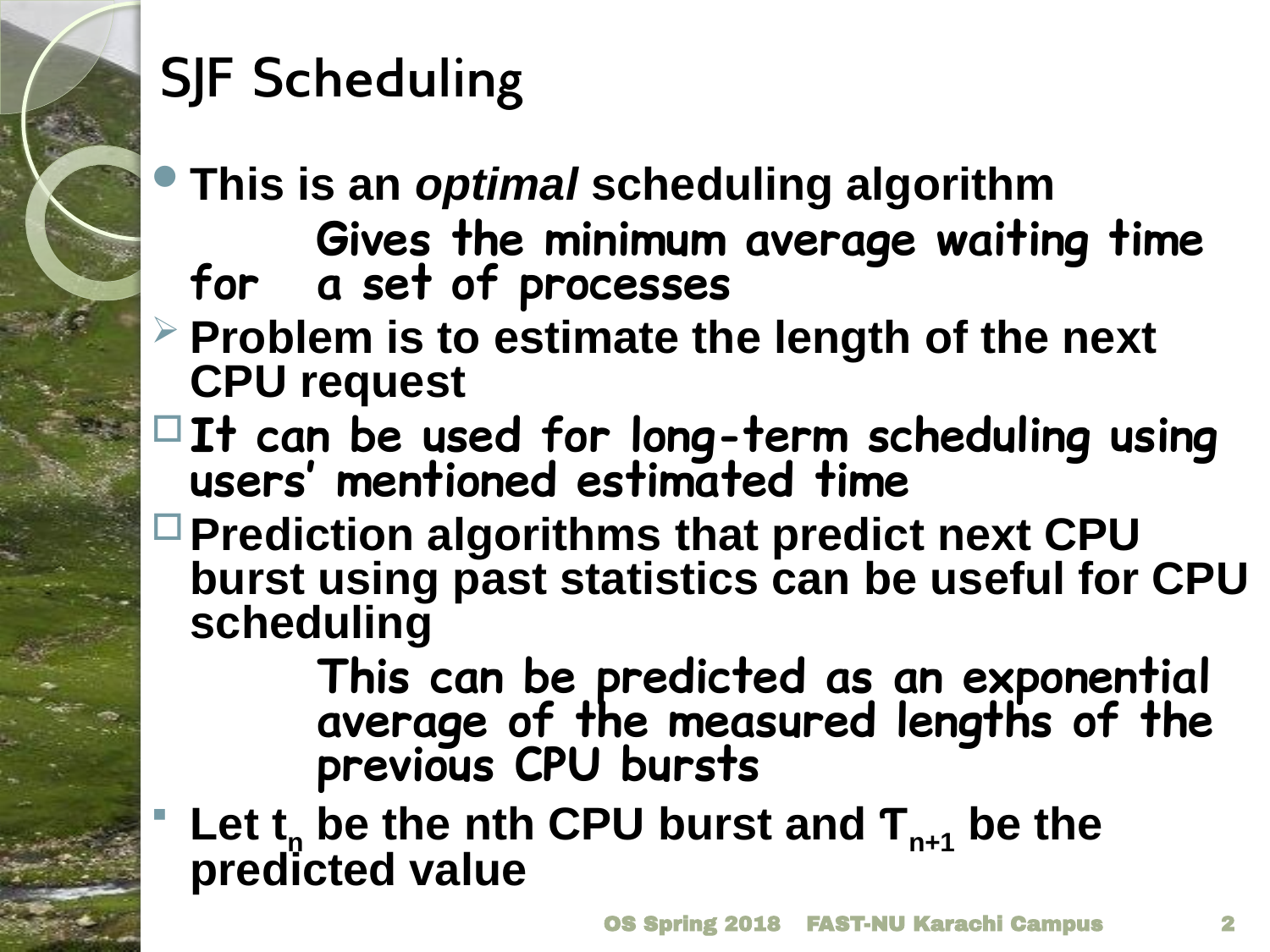

# SJF Scheduling
This is an optimal scheduling algorithm
		Gives the minimum average waiting time for 	a set of processes
Problem is to estimate the length of the next CPU request
It can be used for long-term scheduling using users’ mentioned estimated time
Prediction algorithms that predict next CPU burst using past statistics can be useful for CPU scheduling
		This can be predicted as an exponential 	average of the measured lengths of the 	previous CPU bursts
Let tn be the nth CPU burst and Ƭn+1 be the predicted value
OS Spring 2018
FAST-NU Karachi Campus
2